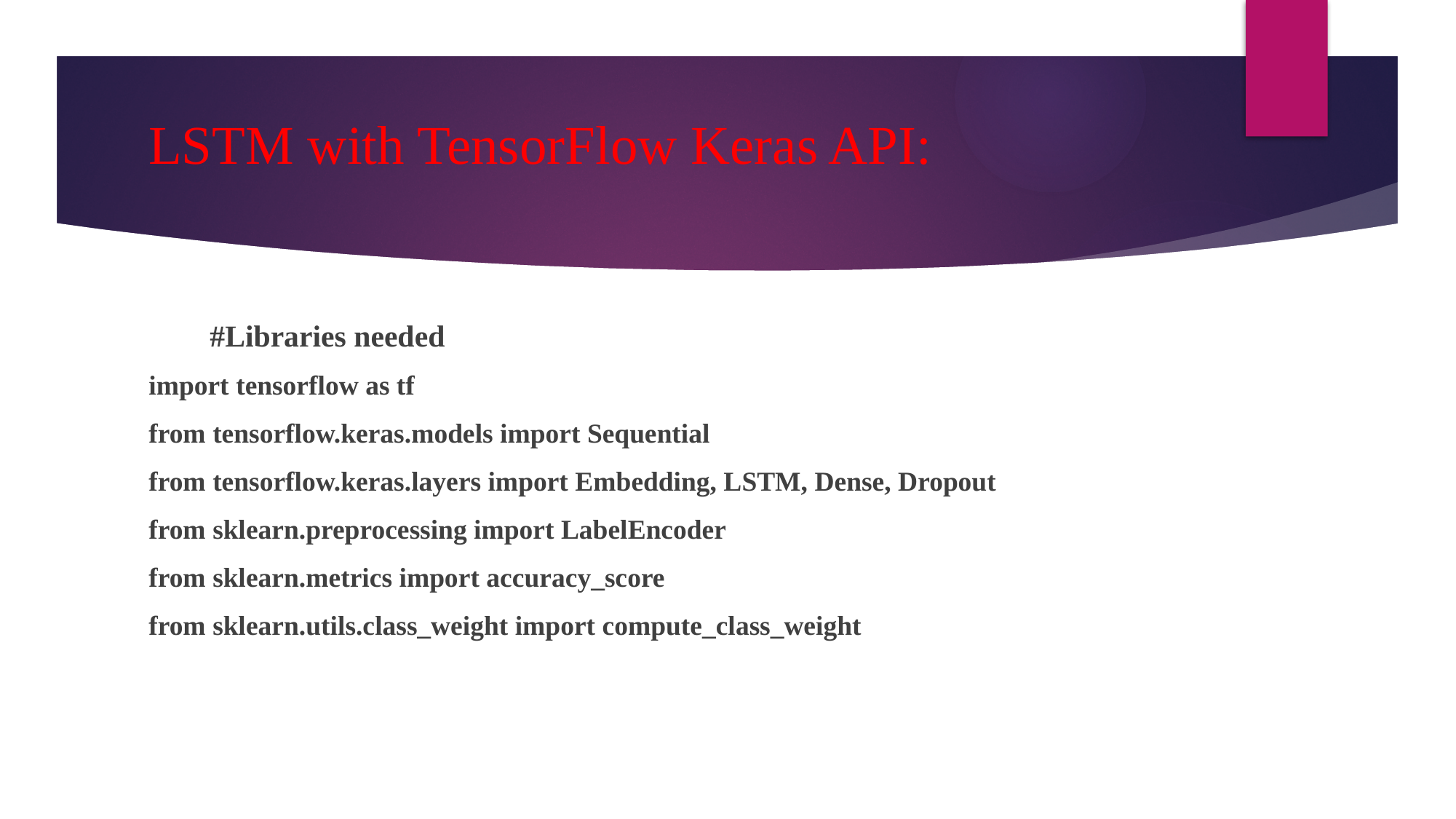

# LSTM with TensorFlow Keras API:
        #Libraries needed
import tensorflow as tf
from tensorflow.keras.models import Sequential
from tensorflow.keras.layers import Embedding, LSTM, Dense, Dropout
from sklearn.preprocessing import LabelEncoder
from sklearn.metrics import accuracy_score
from sklearn.utils.class_weight import compute_class_weight